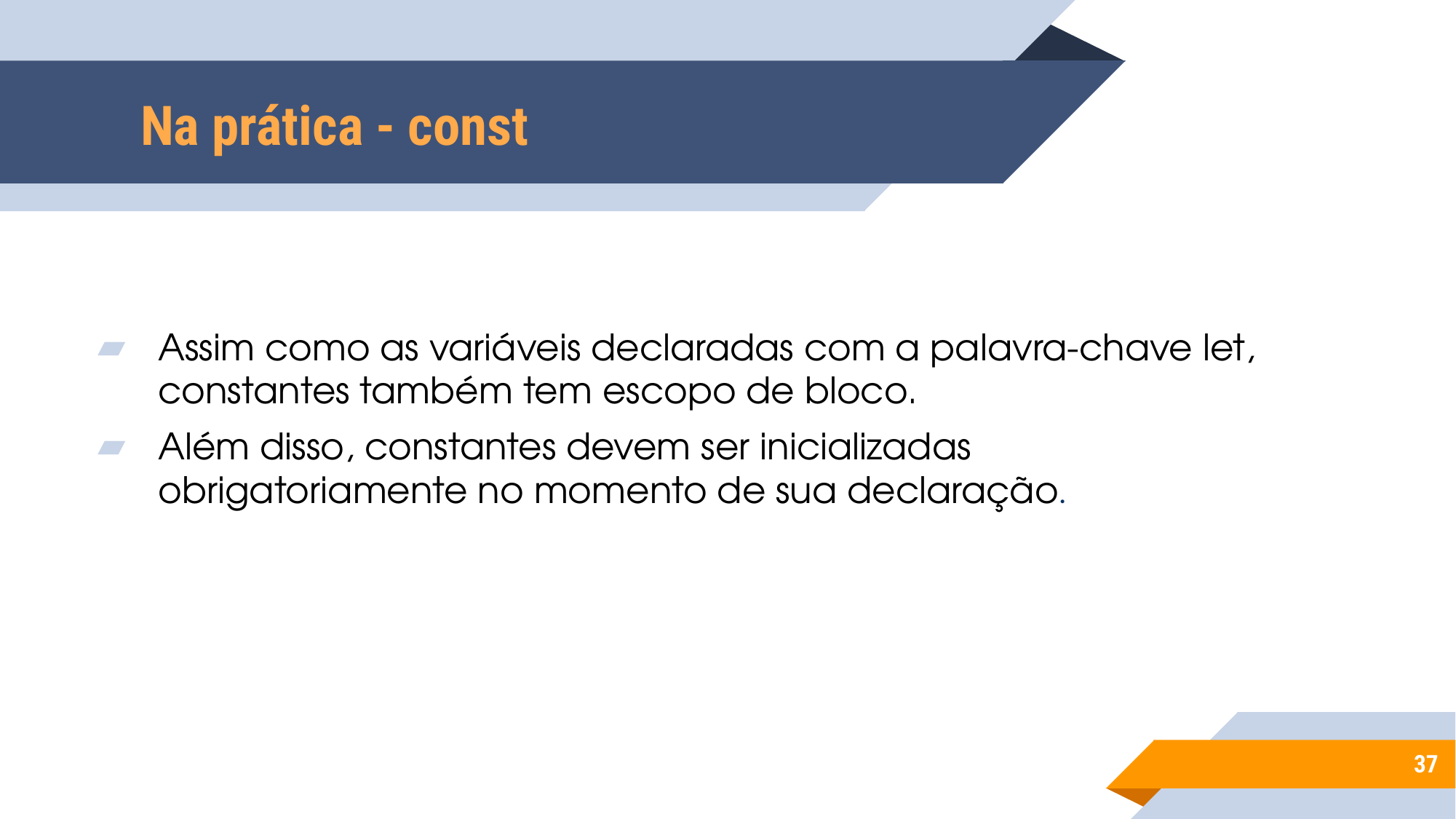

# Na prática - const
Assim como as variáveis declaradas com a palavra-chave let, constantes também tem escopo de bloco.
Além disso, constantes devem ser inicializadas obrigatoriamente no momento de sua declaração.
37